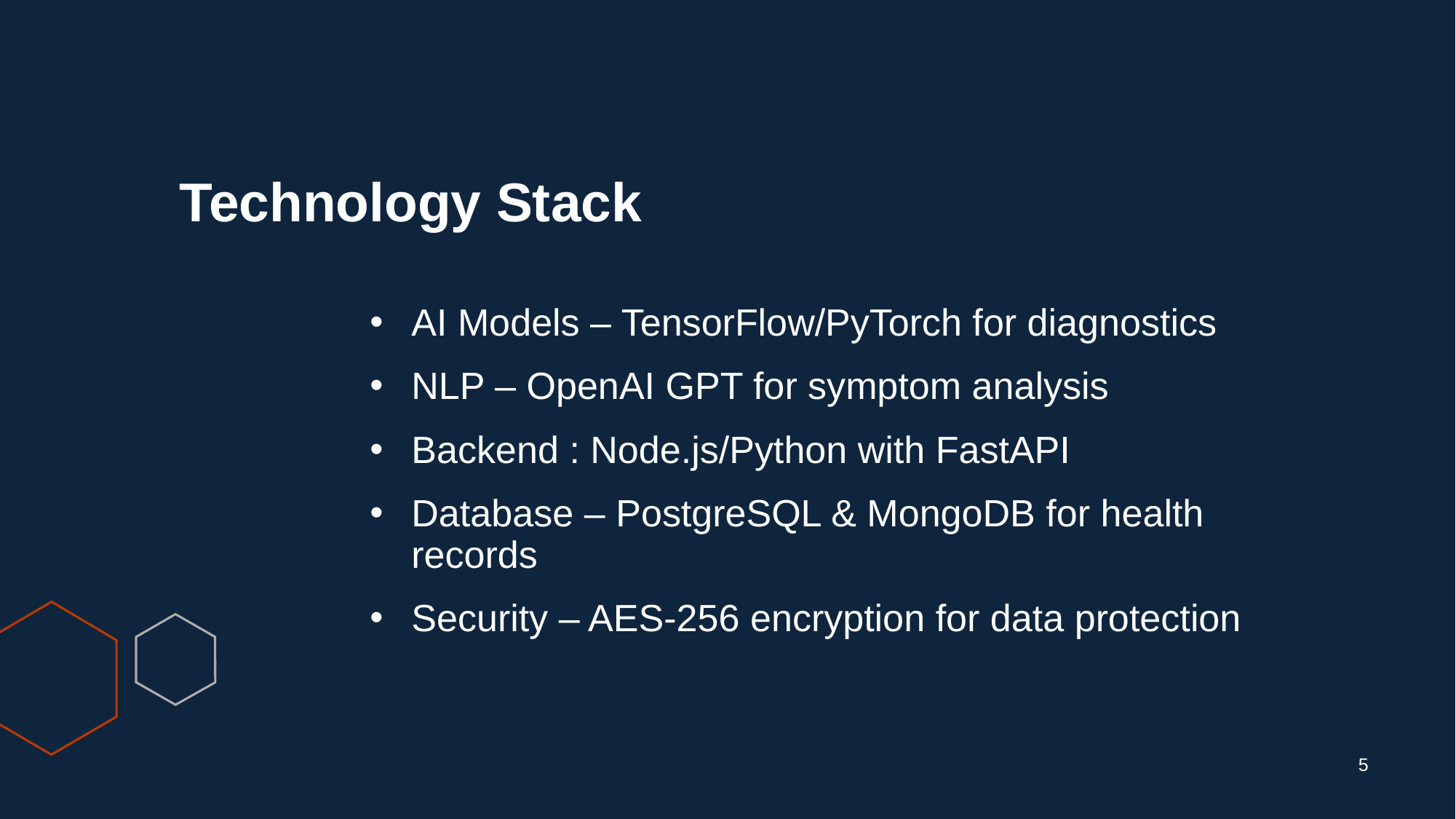

Technology Stack
AI Models – TensorFlow/PyTorch for diagnostics
NLP – OpenAI GPT for symptom analysis
Backend : Node.js/Python with FastAPI
Database – PostgreSQL & MongoDB for health records
Security – AES-256 encryption for data protection
5